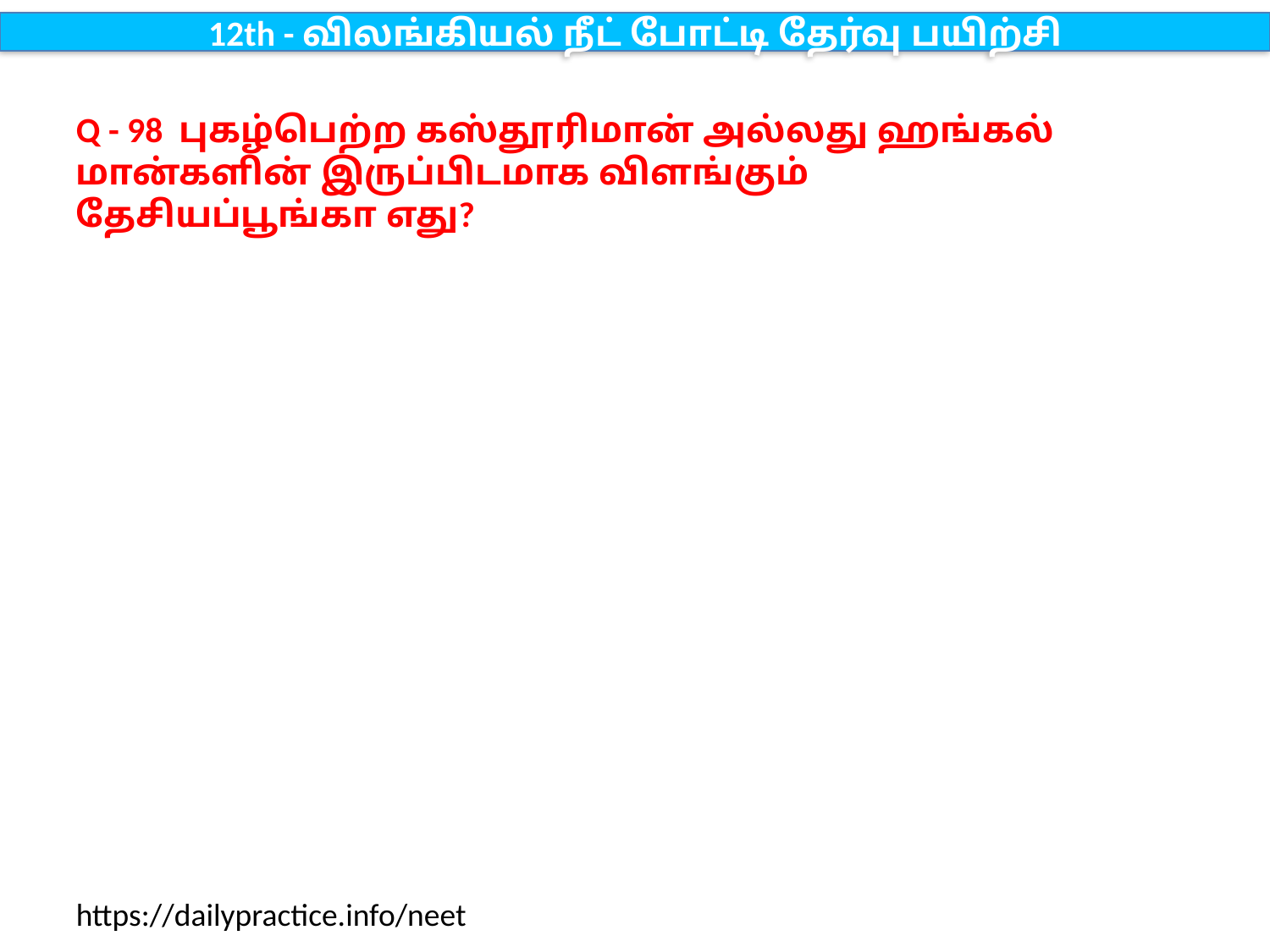

12th - விலங்கியல் நீட் போட்டி தேர்வு பயிற்சி

Q - 98  புகழ்பெற்ற கஸ்தூரிமான் அல்லது ஹங்கல் மான்களின் இருப்பிடமாக விளங்கும் தேசியப்பூங்கா எது?

https://dailypractice.info/neet